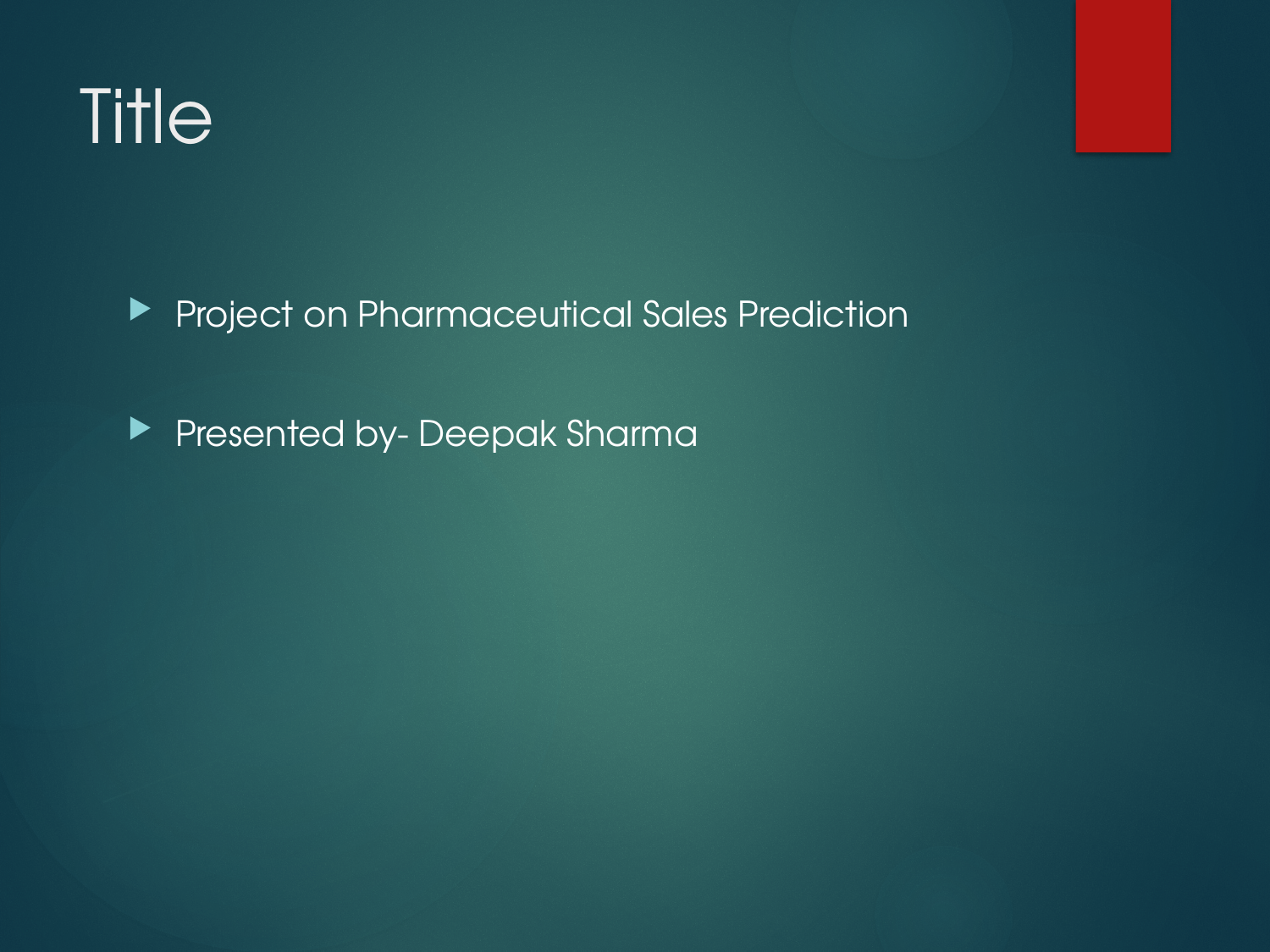

# Title
Project on Pharmaceutical Sales Prediction

Presented by- Deepak Sharma